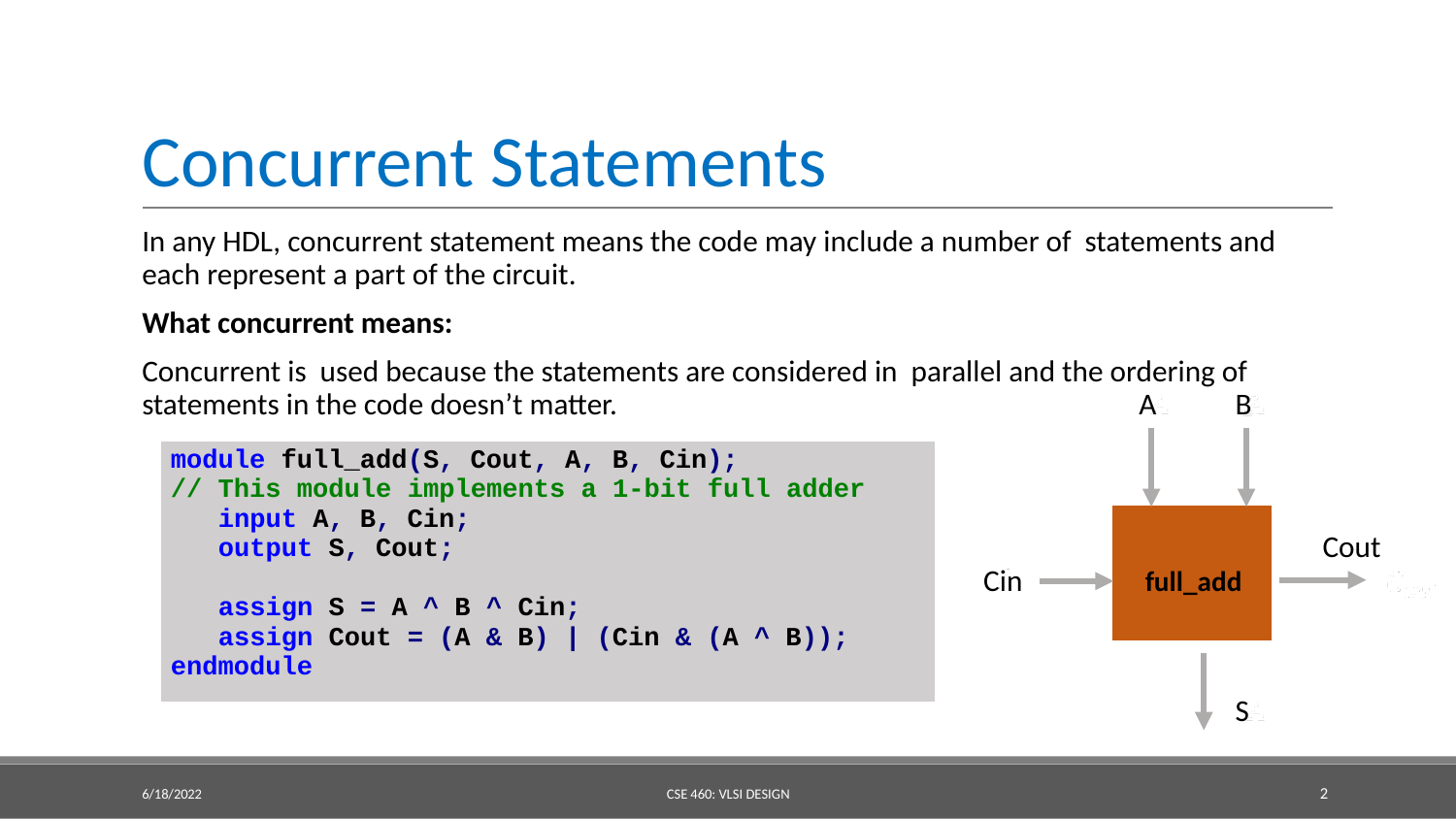

# Concurrent Statements
In any HDL, concurrent statement means the code may include a number of  statements and each represent a part of the circuit.
What concurrent means:
Concurrent is  used because the statements are considered in  parallel and the ordering of statements in the code doesn’t matter.

A
B

| module full\_add(S, Cout, A, B, Cin); // This module implements a 1-bit full adder input A, B, Cin; output S, Cout; assign S = A ^ B ^ Cin; assign Cout = (A & B) | (Cin & (A ^ B)); endmodule |
| --- |

Cout
Cin

full_add
S
6/18/2022
CSE 460: VLSI DESIGN
2